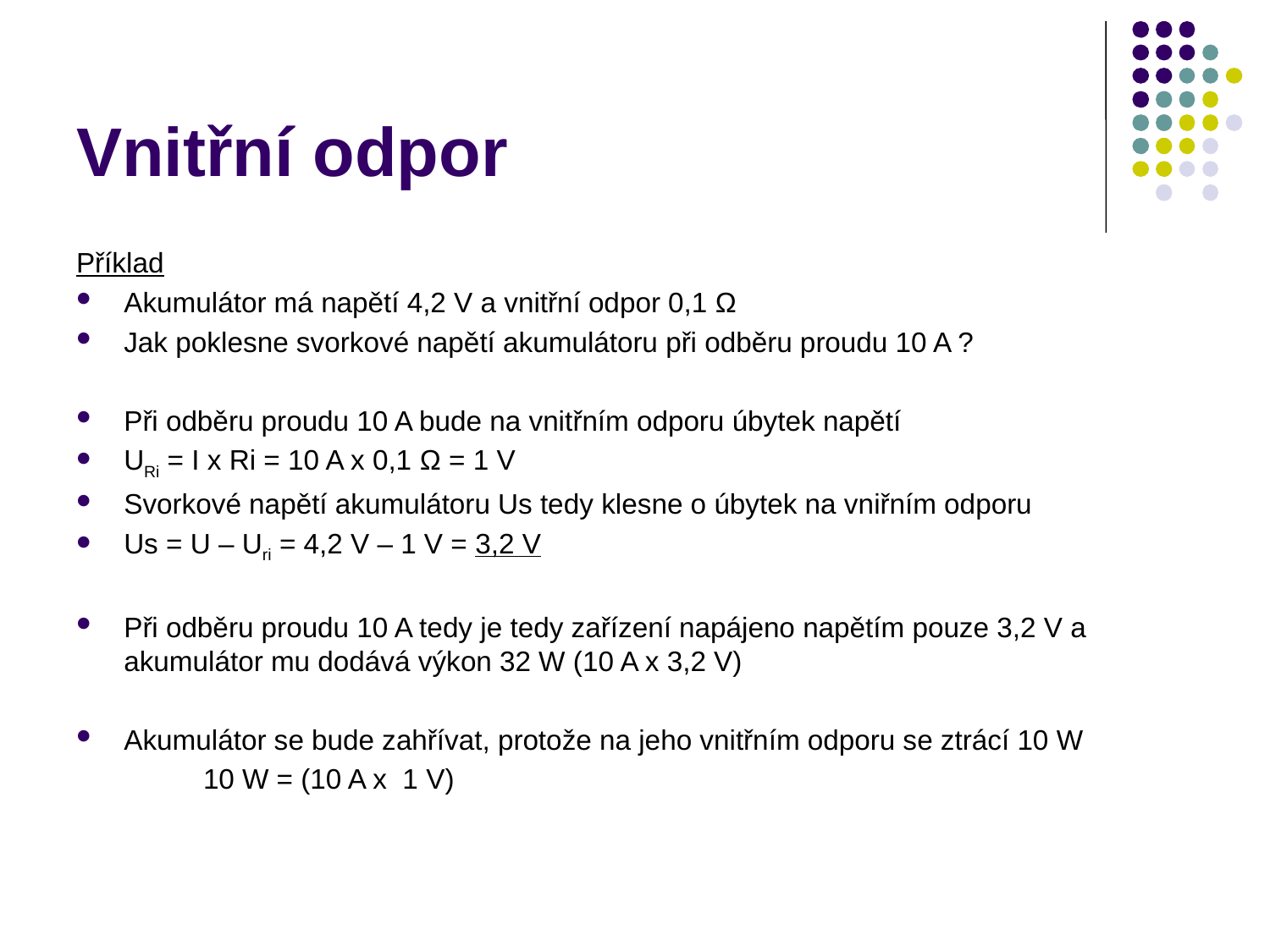

# Vnitřní odpor
Příklad
Akumulátor má napětí 4,2 V a vnitřní odpor 0,1 Ω
Jak poklesne svorkové napětí akumulátoru při odběru proudu 10 A ?

Při odběru proudu 10 A bude na vnitřním odporu úbytek napětí
URi = I x Ri = 10 A x 0,1 Ω = 1 V
Svorkové napětí akumulátoru Us tedy klesne o úbytek na vniřním odporu
Us = U – Uri = 4,2 V – 1 V = 3,2 V

Při odběru proudu 10 A tedy je tedy zařízení napájeno napětím pouze 3,2 V a  akumulátor mu dodává výkon 32 W (10 A x 3,2 V)

Akumulátor se bude zahřívat, protože na jeho vnitřním odporu se ztrácí 10 W
	10 W = (10 A x  1 V)